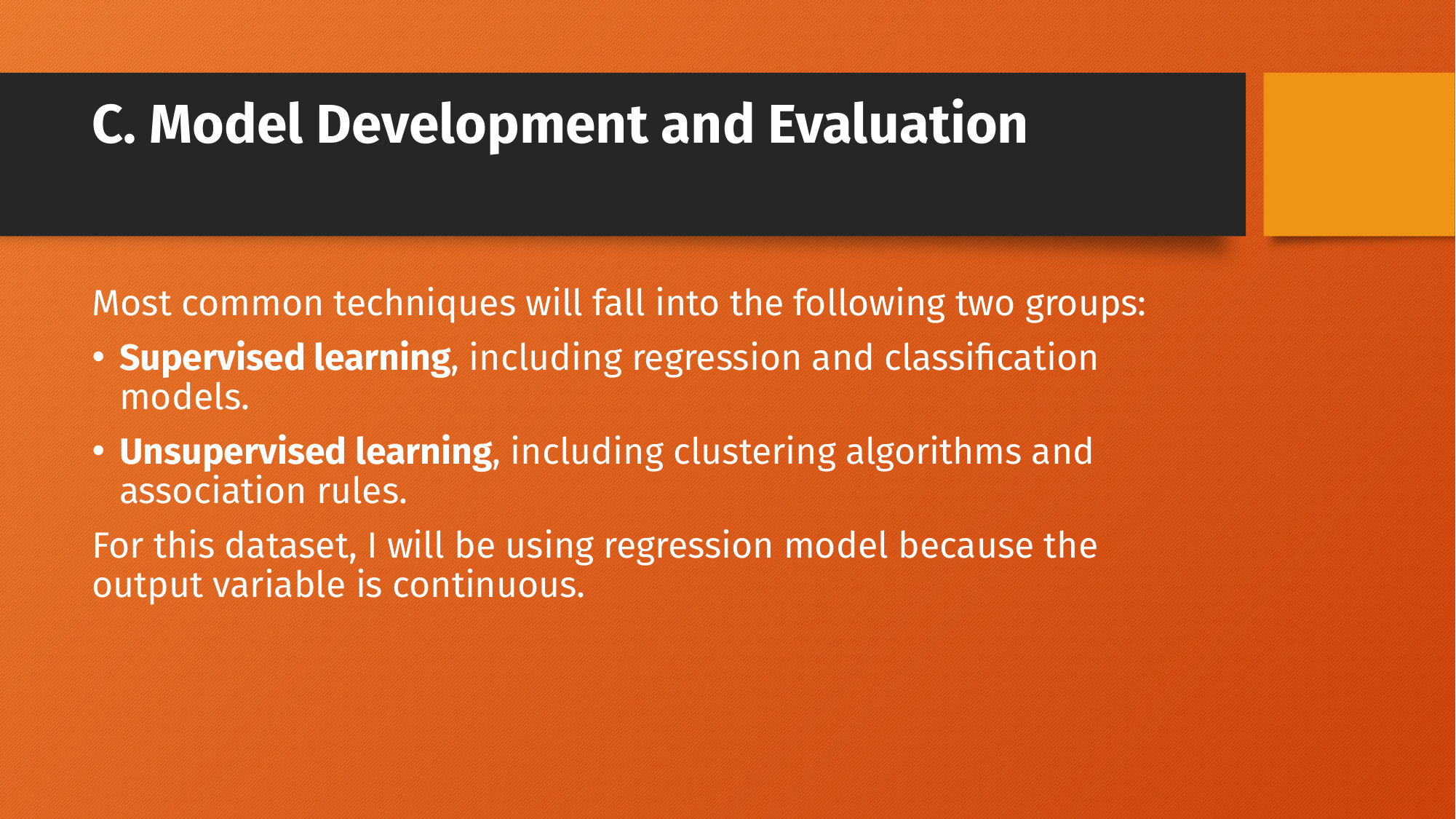

# C. Model Development and Evaluation
Most common techniques will fall into the following two groups:
Supervised learning, including regression and classification models.
Unsupervised learning, including clustering algorithms and association rules.
For this dataset, I will be using regression model because the output variable is continuous.